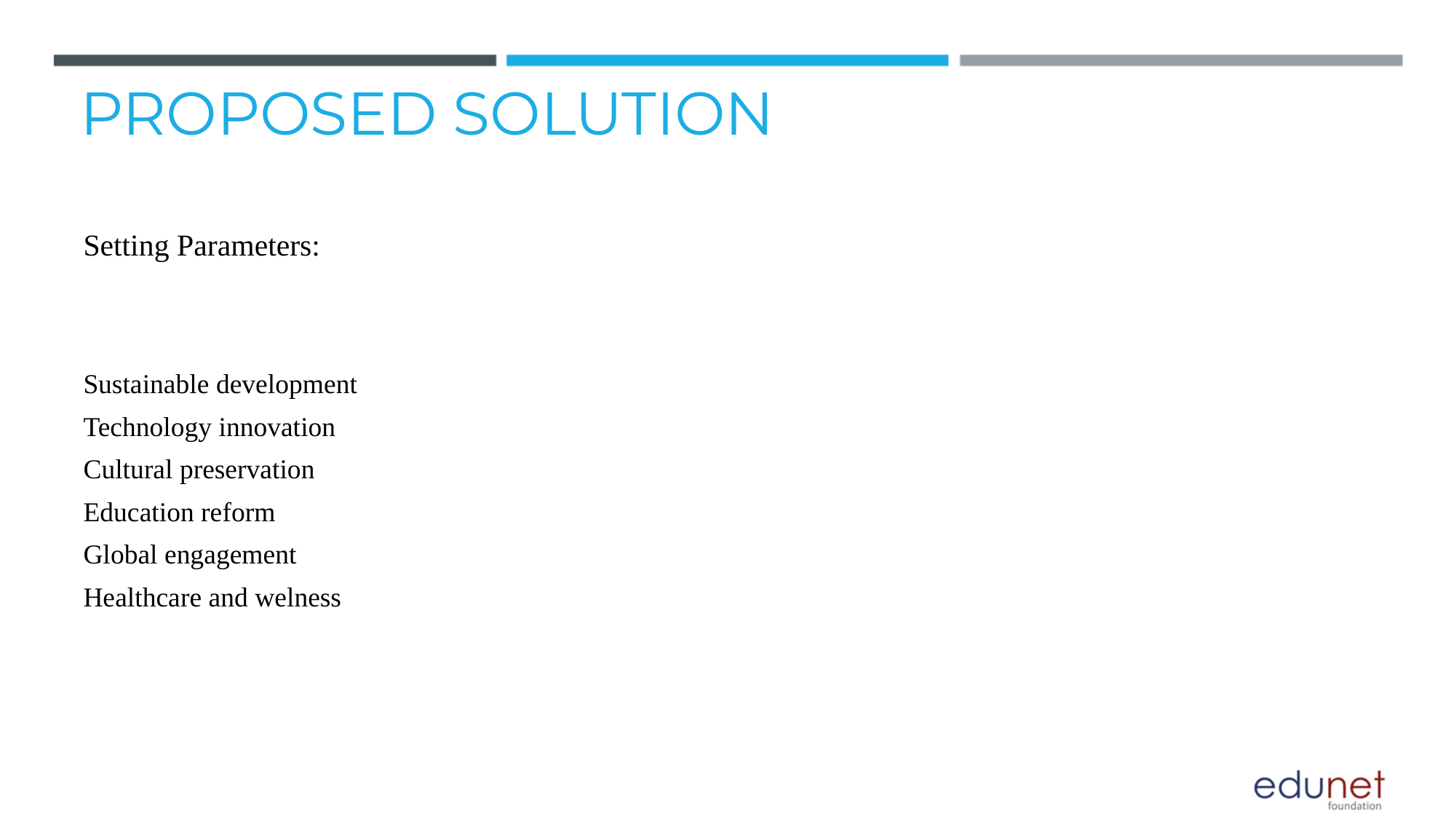

PROPOSED SOLUTION
Setting Parameters:

Sustainable development
Technology innovation
Cultural preservation
Education reform
Global engagement
Healthcare and welness